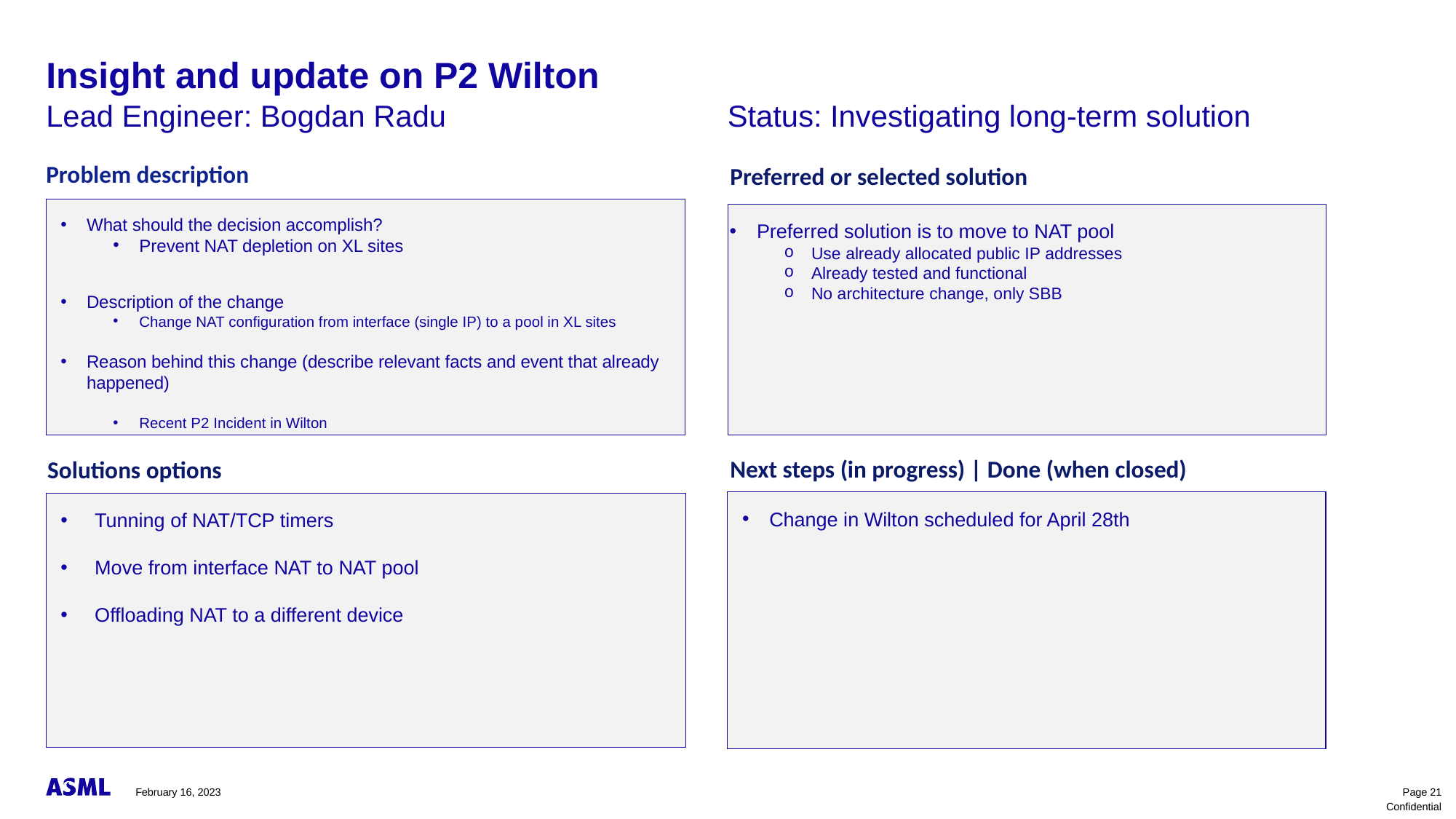

# Insight and update on P2 Wilton
Lead Engineer: Bogdan Radu
Status: Investigating long-term solution
Preferred or selected solution
Problem description
What should the decision accomplish?
Prevent NAT depletion on XL sites

Description of the change
Change NAT configuration from interface (single IP) to a pool in XL sites

Reason behind this change (describe relevant facts and event that already happened)
Recent P2 Incident in Wilton

Preferred solution is to move to NAT pool
Use already allocated public IP addresses
Already tested and functional
No architecture change, only SBB
Next steps (in progress) | Done (when closed)
Solutions options
Change in Wilton scheduled for April 28th

Tunning of NAT/TCP timers

Move from interface NAT to NAT pool

Offloading NAT to a different device

February 16, 2023
Page 21